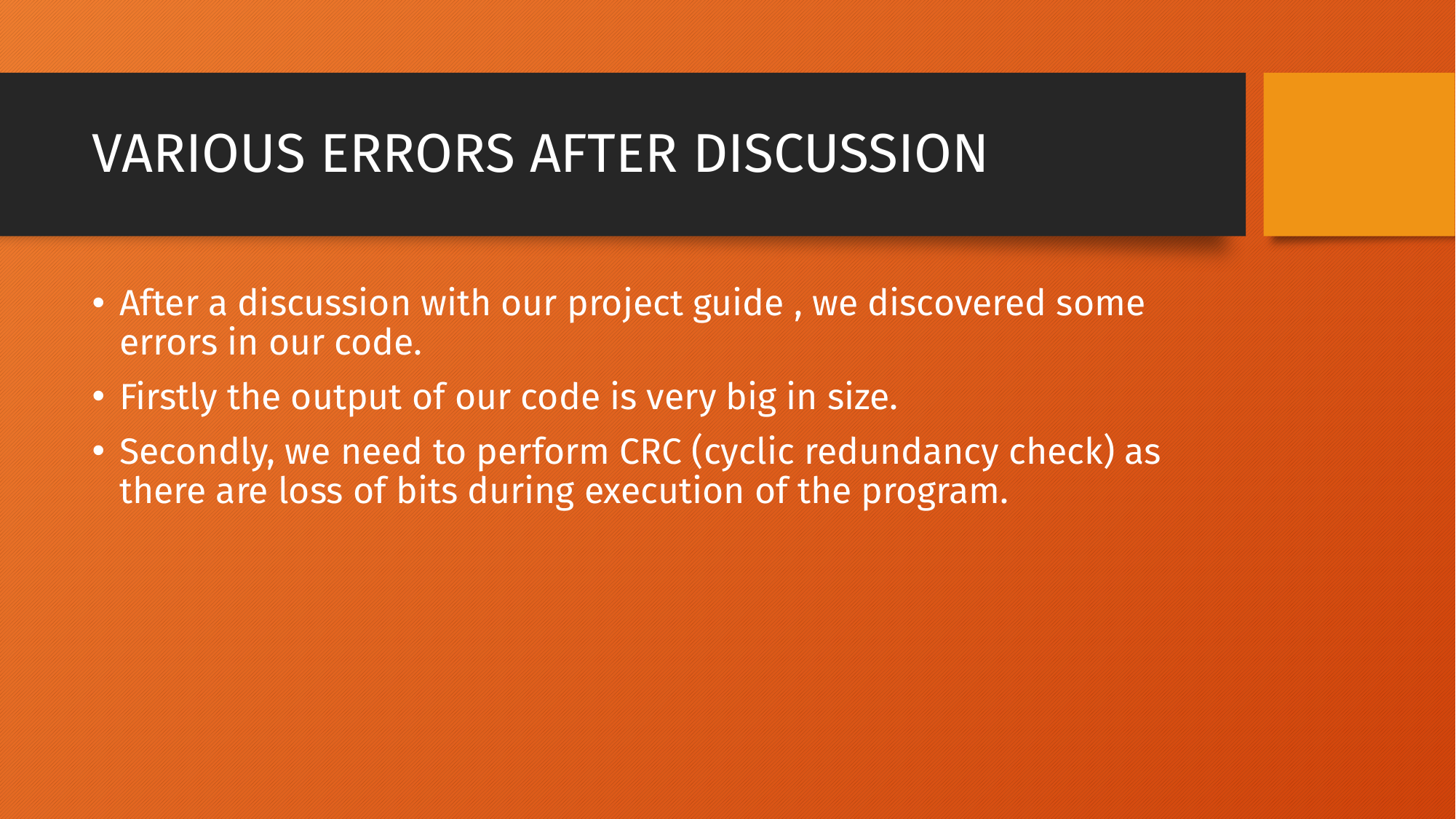

# VARIOUS ERRORS AFTER DISCUSSION
After a discussion with our project guide , we discovered some errors in our code.
Firstly the output of our code is very big in size.
Secondly, we need to perform CRC (cyclic redundancy check) as there are loss of bits during execution of the program.